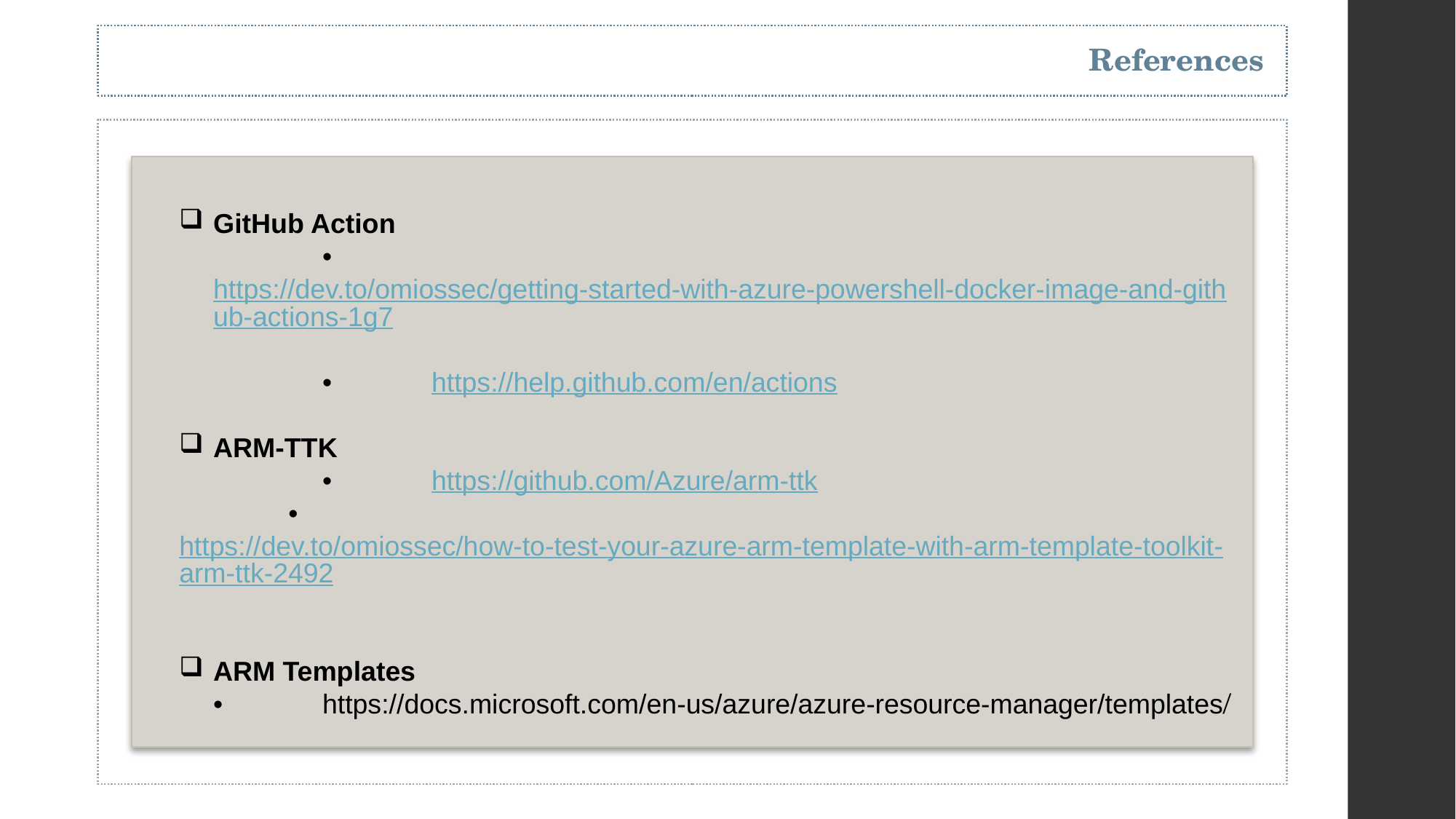

References

GitHub Action
	•	https://dev.to/omiossec/getting-started-with-azure-powershell-docker-image-and-github-actions-1g7
	•	https://help.github.com/en/actions

ARM-TTK
	•	https://github.com/Azure/arm-ttk
	•	https://dev.to/omiossec/how-to-test-your-azure-arm-template-with-arm-template-toolkit-arm-ttk-2492
ARM Templates
•	https://docs.microsoft.com/en-us/azure/azure-resource-manager/templates/